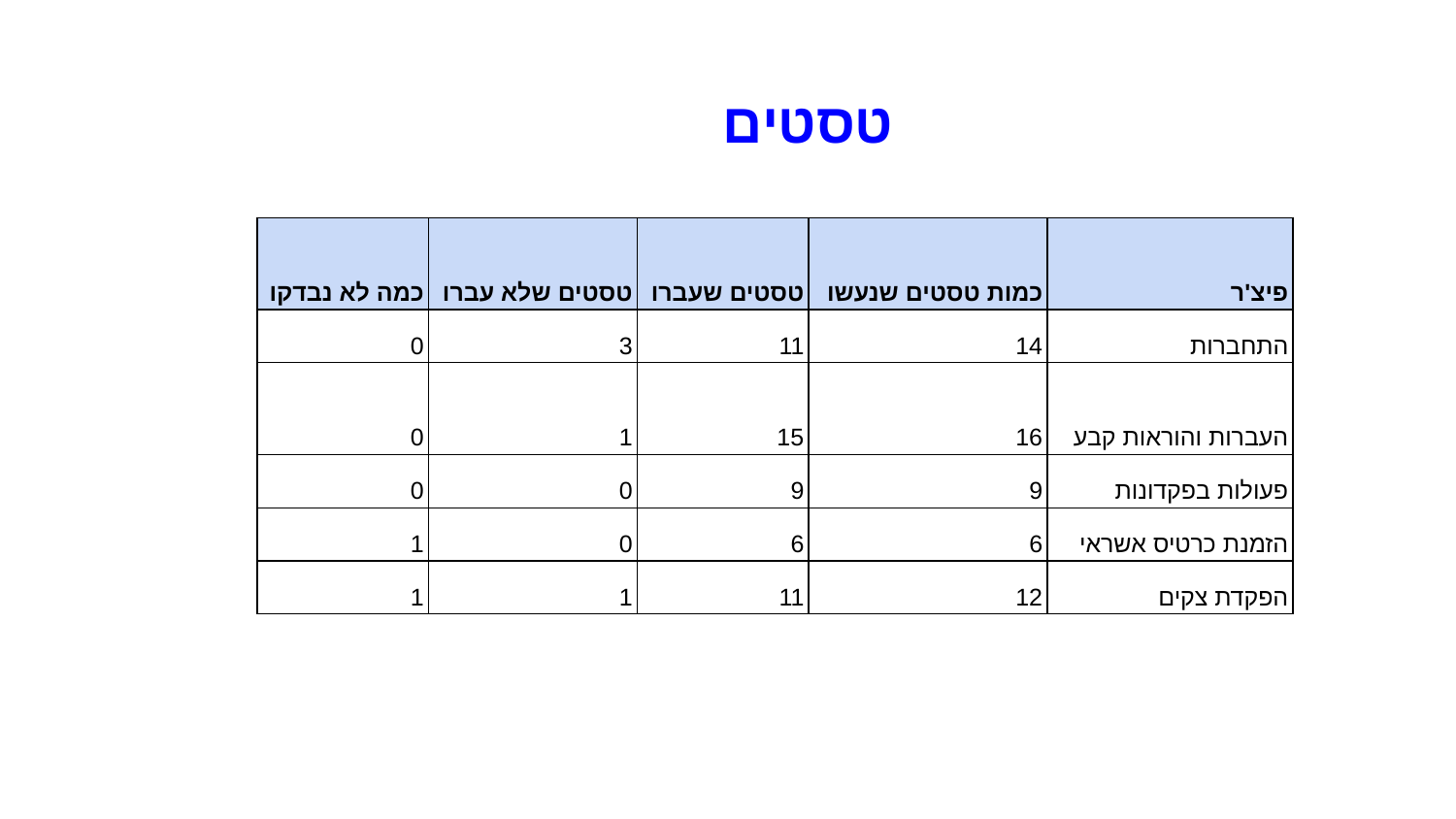

# טסטים
| כמה לא נבדקו | טסטים שלא עברו | טסטים שעברו | כמות טסטים שנעשו | פיצ'ר |
| --- | --- | --- | --- | --- |
| 0 | 3 | 11 | 14 | התחברות |
| 0 | 1 | 15 | 16 | העברות והוראות קבע |
| 0 | 0 | 9 | 9 | פעולות בפקדונות |
| 1 | 0 | 6 | 6 | הזמנת כרטיס אשראי |
| 1 | 1 | 11 | 12 | הפקדת צקים |